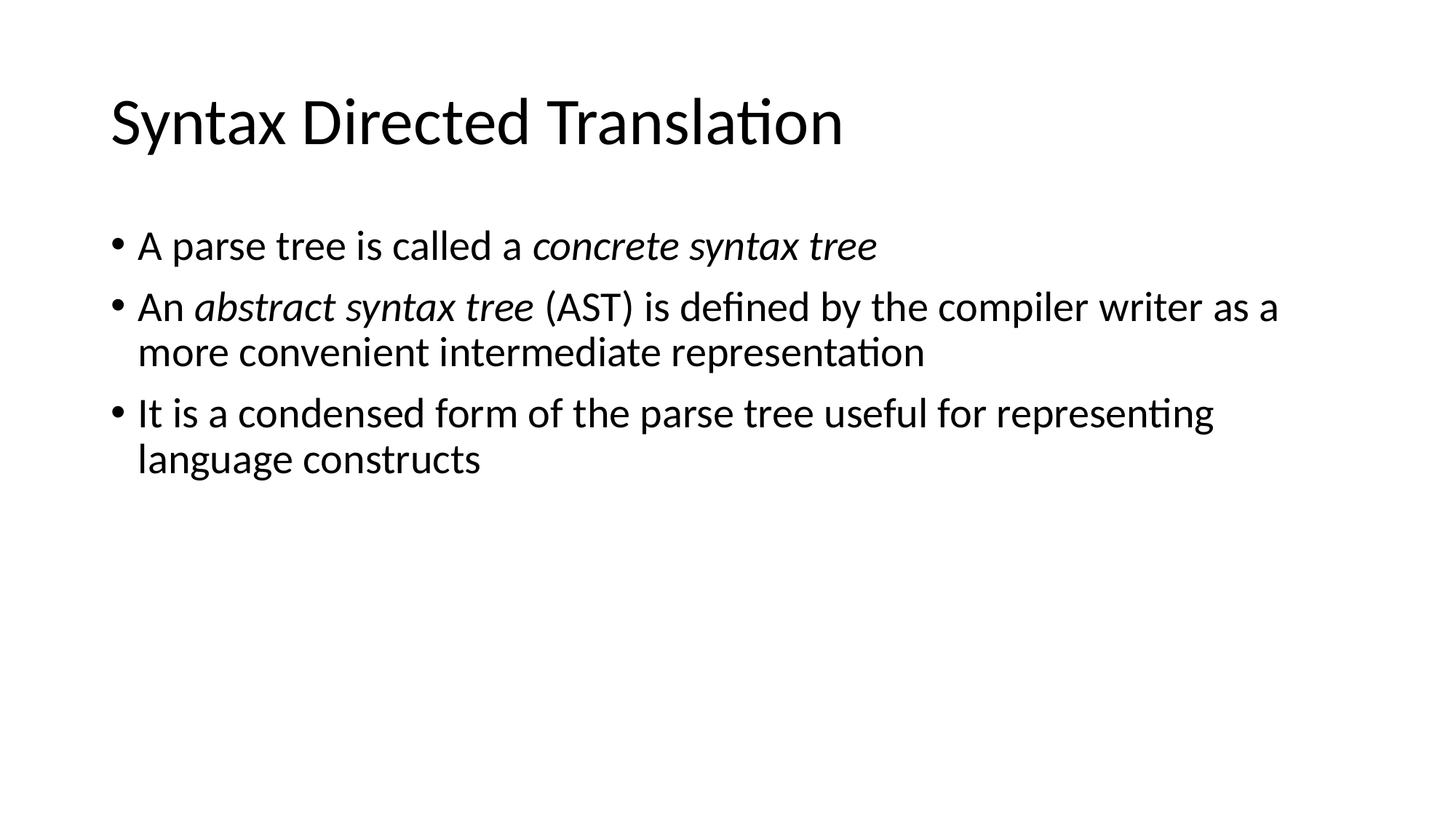

# Syntax Directed Translation
A parse tree is called a concrete syntax tree
An abstract syntax tree (AST) is defined by the compiler writer as a more convenient intermediate representation
It is a condensed form of the parse tree useful for representing language constructs